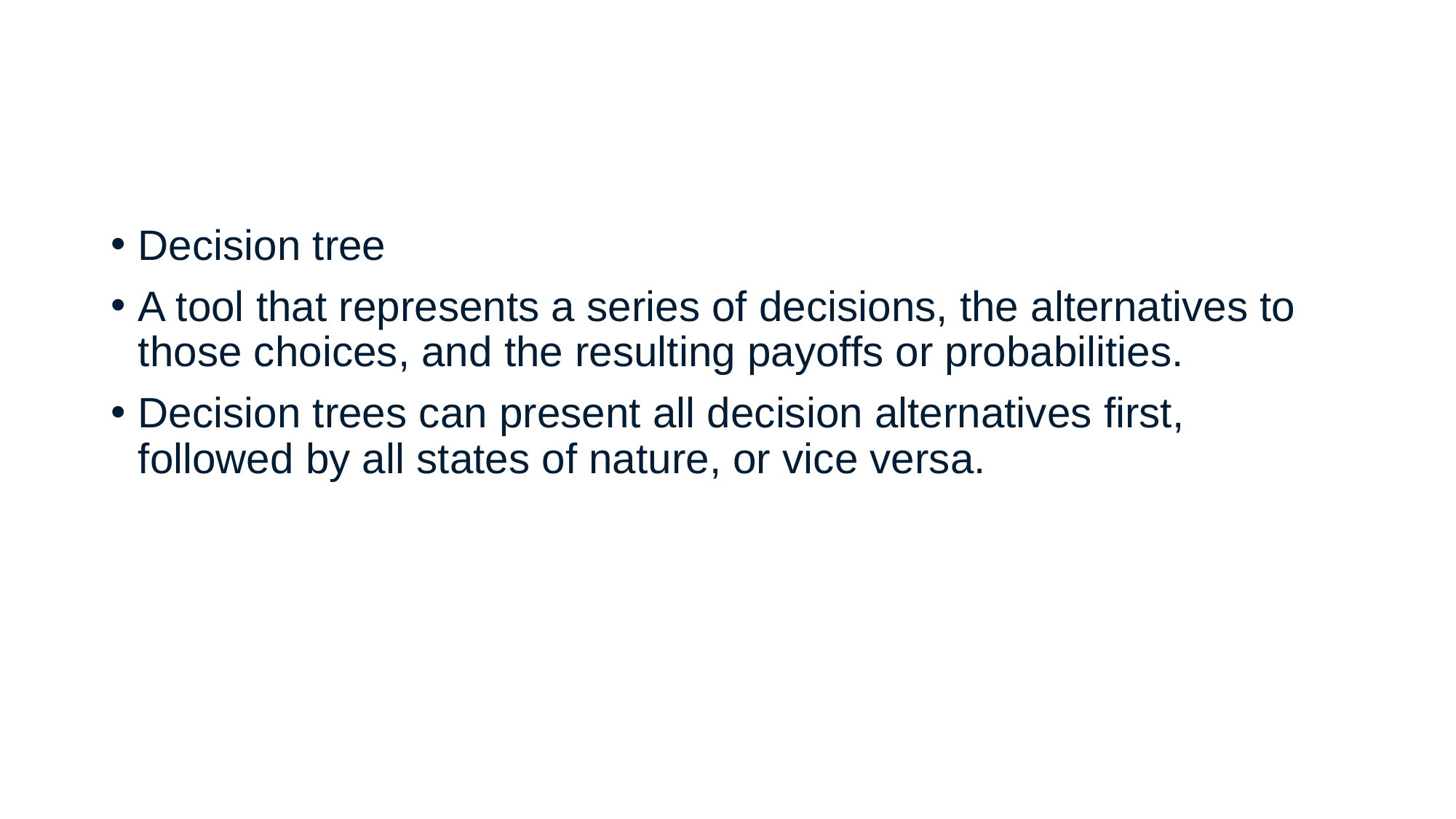

#
Decision tree
A tool that represents a series of decisions, the alternatives to those choices, and the resulting payoffs or probabilities.
Decision trees can present all decision alternatives first, followed by all states of nature, or vice versa.